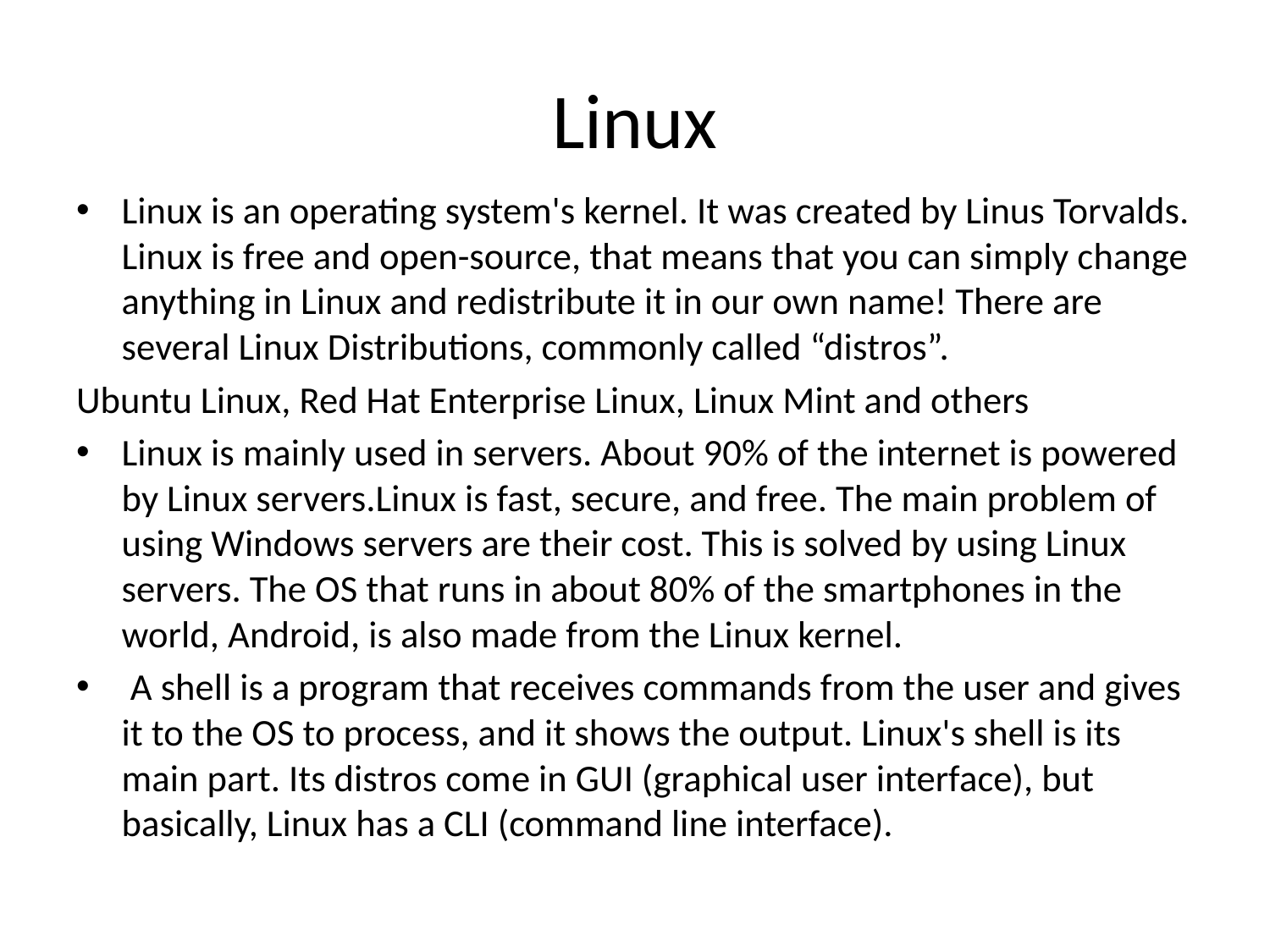

# Linux
Linux is an operating system's kernel. It was created by Linus Torvalds. Linux is free and open-source, that means that you can simply change anything in Linux and redistribute it in our own name! There are several Linux Distributions, commonly called “distros”.
Ubuntu Linux, Red Hat Enterprise Linux, Linux Mint and others
Linux is mainly used in servers. About 90% of the internet is powered by Linux servers.Linux is fast, secure, and free. The main problem of using Windows servers are their cost. This is solved by using Linux servers. The OS that runs in about 80% of the smartphones in the world, Android, is also made from the Linux kernel.
 A shell is a program that receives commands from the user and gives it to the OS to process, and it shows the output. Linux's shell is its main part. Its distros come in GUI (graphical user interface), but basically, Linux has a CLI (command line interface).